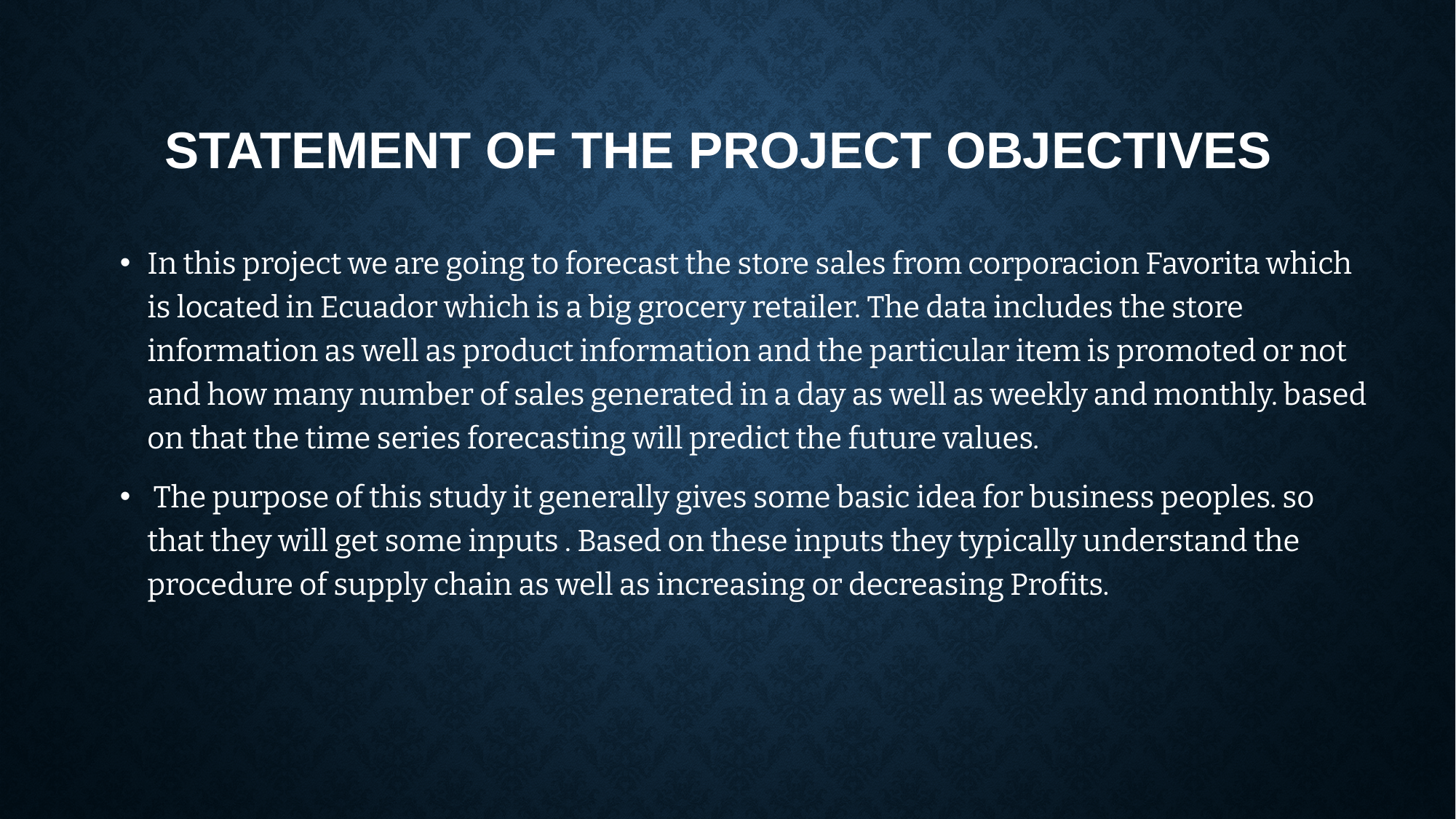

# statement of the project objectives
In this project we are going to forecast the store sales from corporacion Favorita which is located in Ecuador which is a big grocery retailer. The data includes the store information as well as product information and the particular item is promoted or not and how many number of sales generated in a day as well as weekly and monthly. based on that the time series forecasting will predict the future values.
 The purpose of this study it generally gives some basic idea for business peoples. so that they will get some inputs . Based on these inputs they typically understand the procedure of supply chain as well as increasing or decreasing Profits.